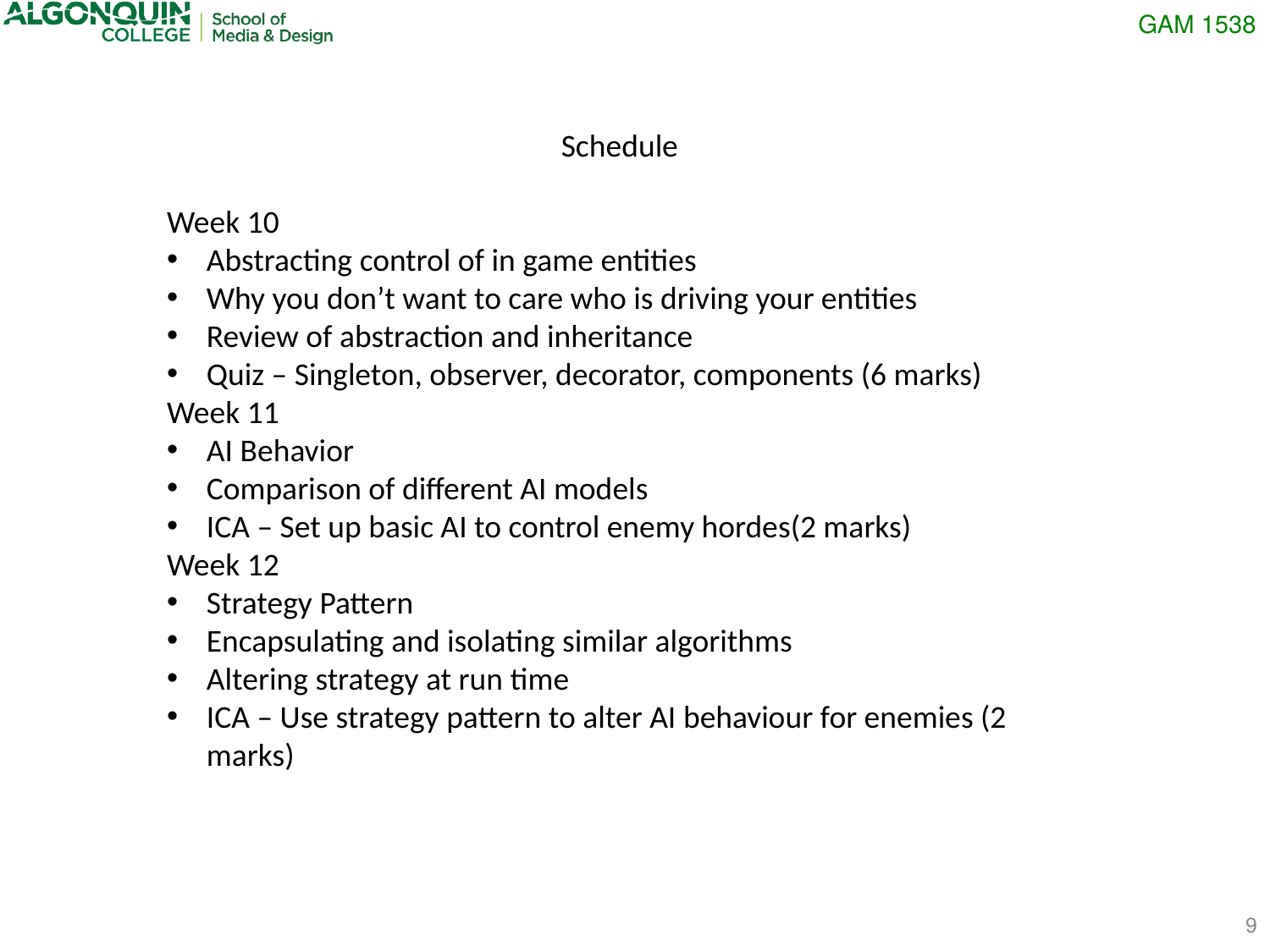

Schedule

Week 10
Abstracting control of in game entities
Why you don’t want to care who is driving your entities
Review of abstraction and inheritance
Quiz – Singleton, observer, decorator, components (6 marks)
Week 11
AI Behavior
Comparison of different AI models
ICA – Set up basic AI to control enemy hordes(2 marks)
Week 12
Strategy Pattern
Encapsulating and isolating similar algorithms
Altering strategy at run time
ICA – Use strategy pattern to alter AI behaviour for enemies (2 marks)
9